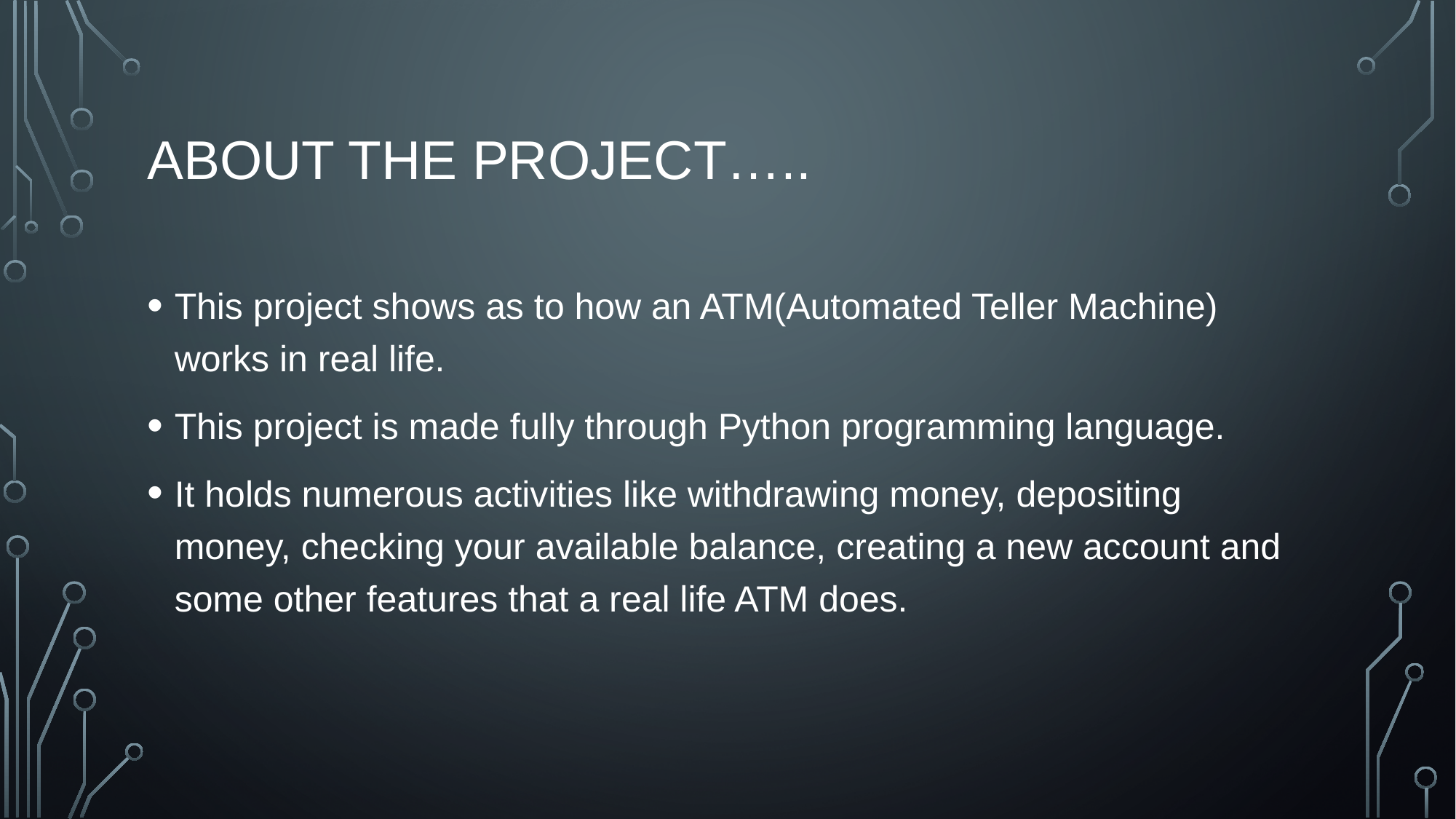

# About the project…..
This project shows as to how an ATM(Automated Teller Machine) works in real life.
This project is made fully through Python programming language.
It holds numerous activities like withdrawing money, depositing money, checking your available balance, creating a new account and some other features that a real life ATM does.